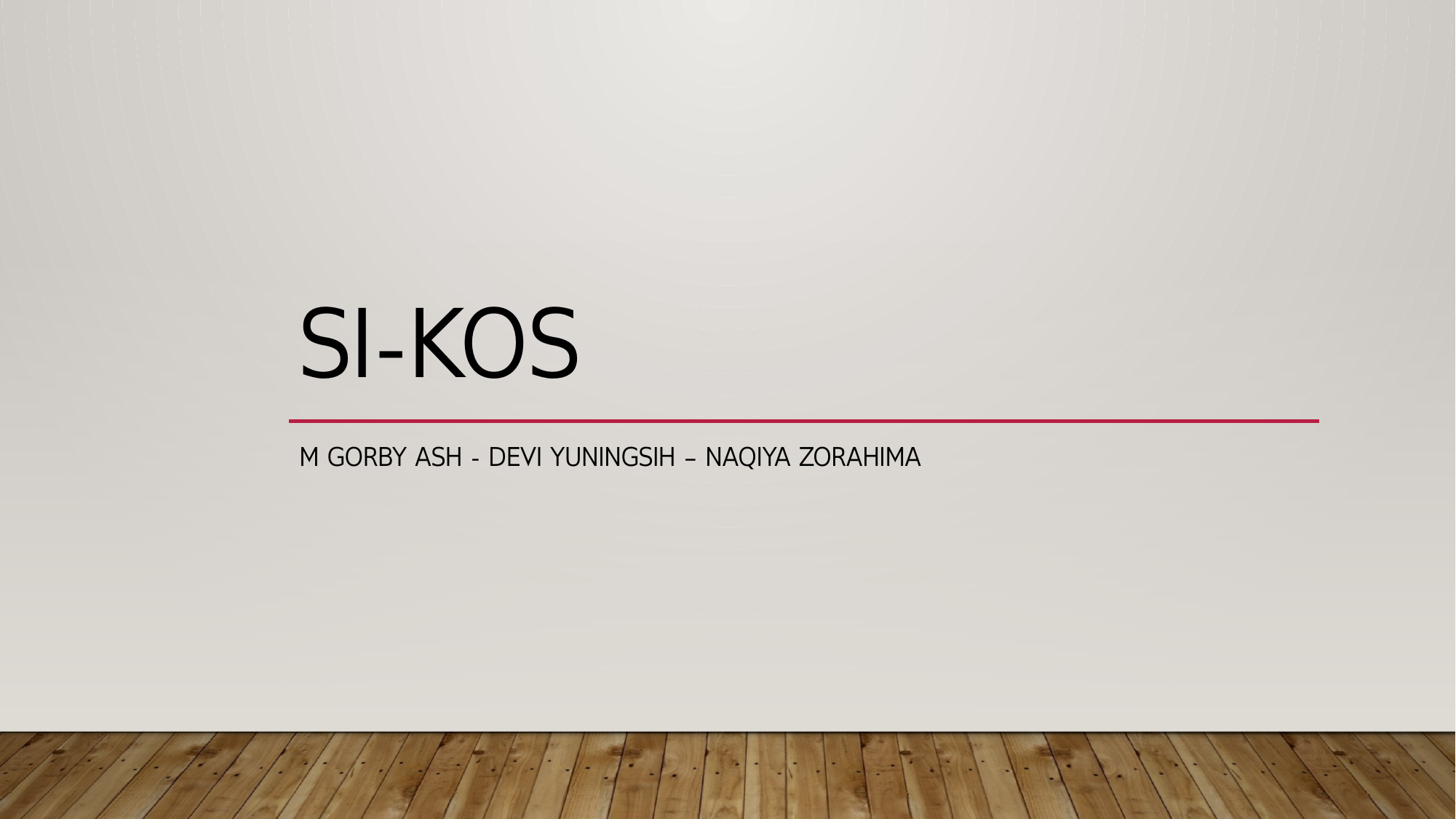

# SI-KOS
M Gorby Ash - Devi Yuningsih – Naqiya Zorahima